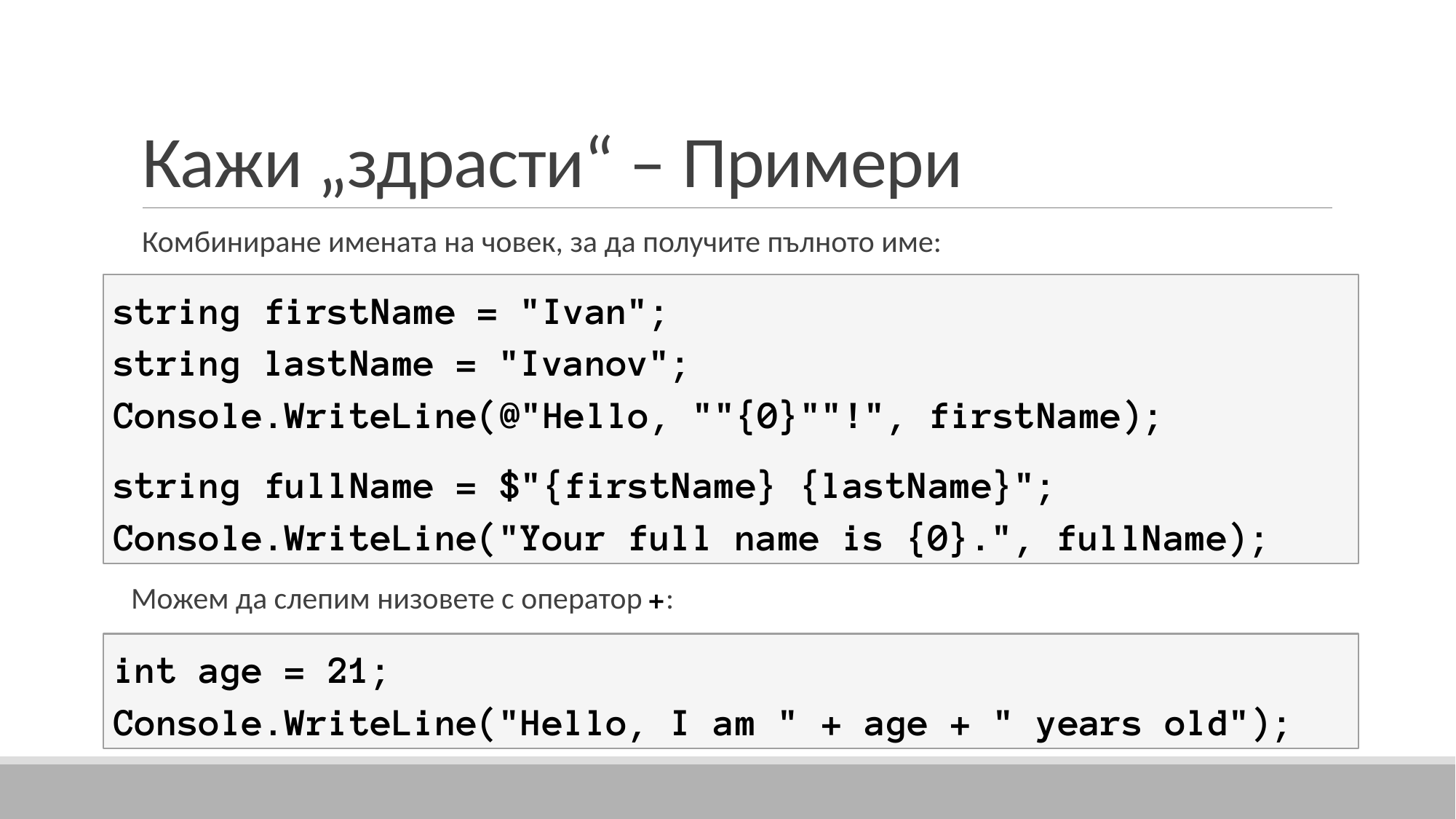

# Кажи „здрасти“ – Примери
Комбиниране имената на човек, за да получите пълното име:

Можем да слепим низовете с оператор +:

string firstName = "Ivan";
string lastName = "Ivanov";
Console.WriteLine(@"Hello, ""{0}""!", firstName);
string fullName = $"{firstName} {lastName}";
Console.WriteLine("Your full name is {0}.", fullName);
int age = 21;
Console.WriteLine("Hello, I am " + age + " years old");